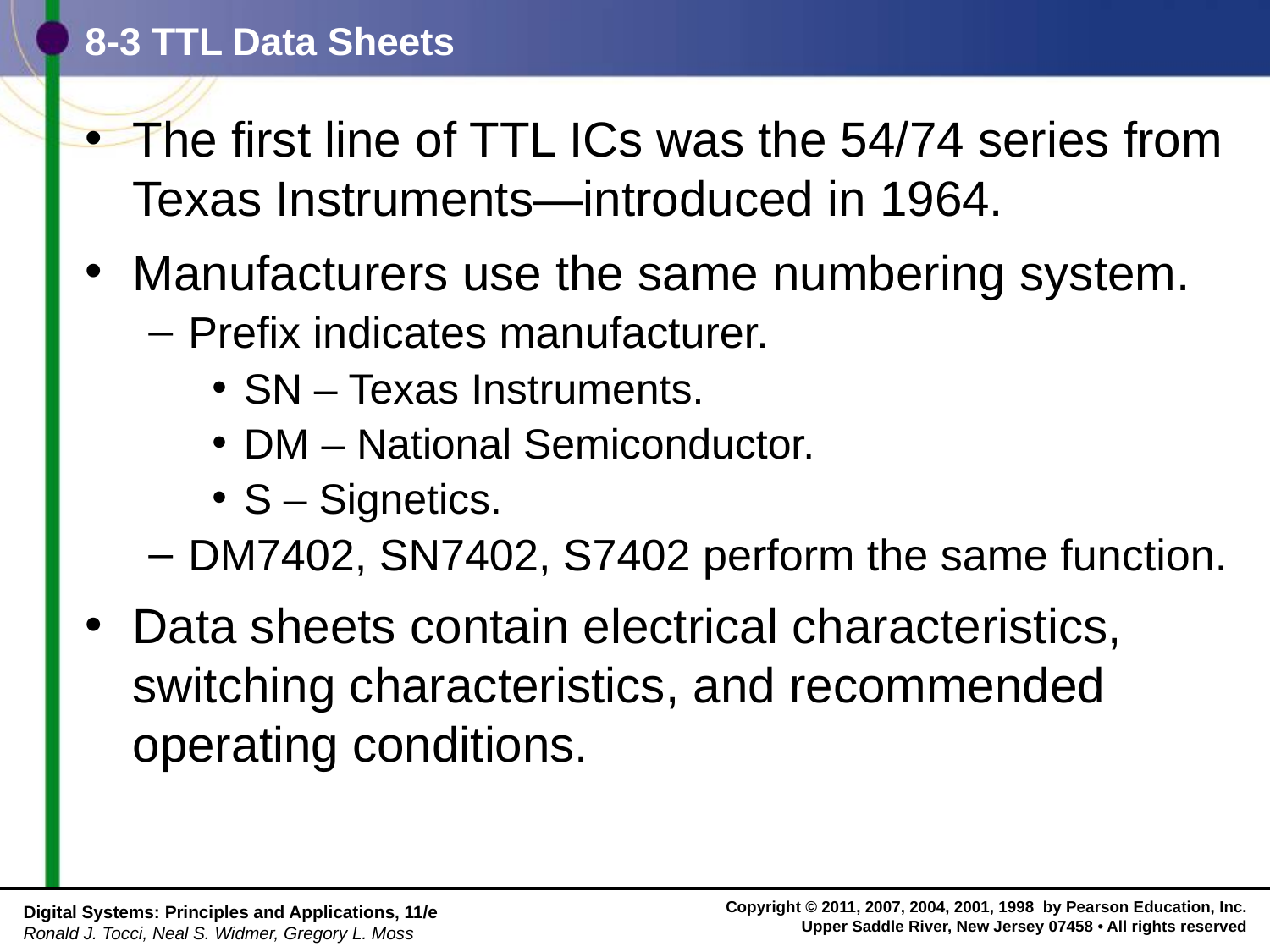

# 8-3 TTL Data Sheets
The first line of TTL ICs was the 54/74 series from Texas Instruments—introduced in 1964.
Manufacturers use the same numbering system.
Prefix indicates manufacturer.
SN – Texas Instruments.
DM – National Semiconductor.
S – Signetics.
DM7402, SN7402, S7402 perform the same function.
Data sheets contain electrical characteristics, switching characteristics, and recommended operating conditions.
Digital Systems: Principles and Applications, 11/e
Ronald J. Tocci, Neal S. Widmer, Gregory L. Moss